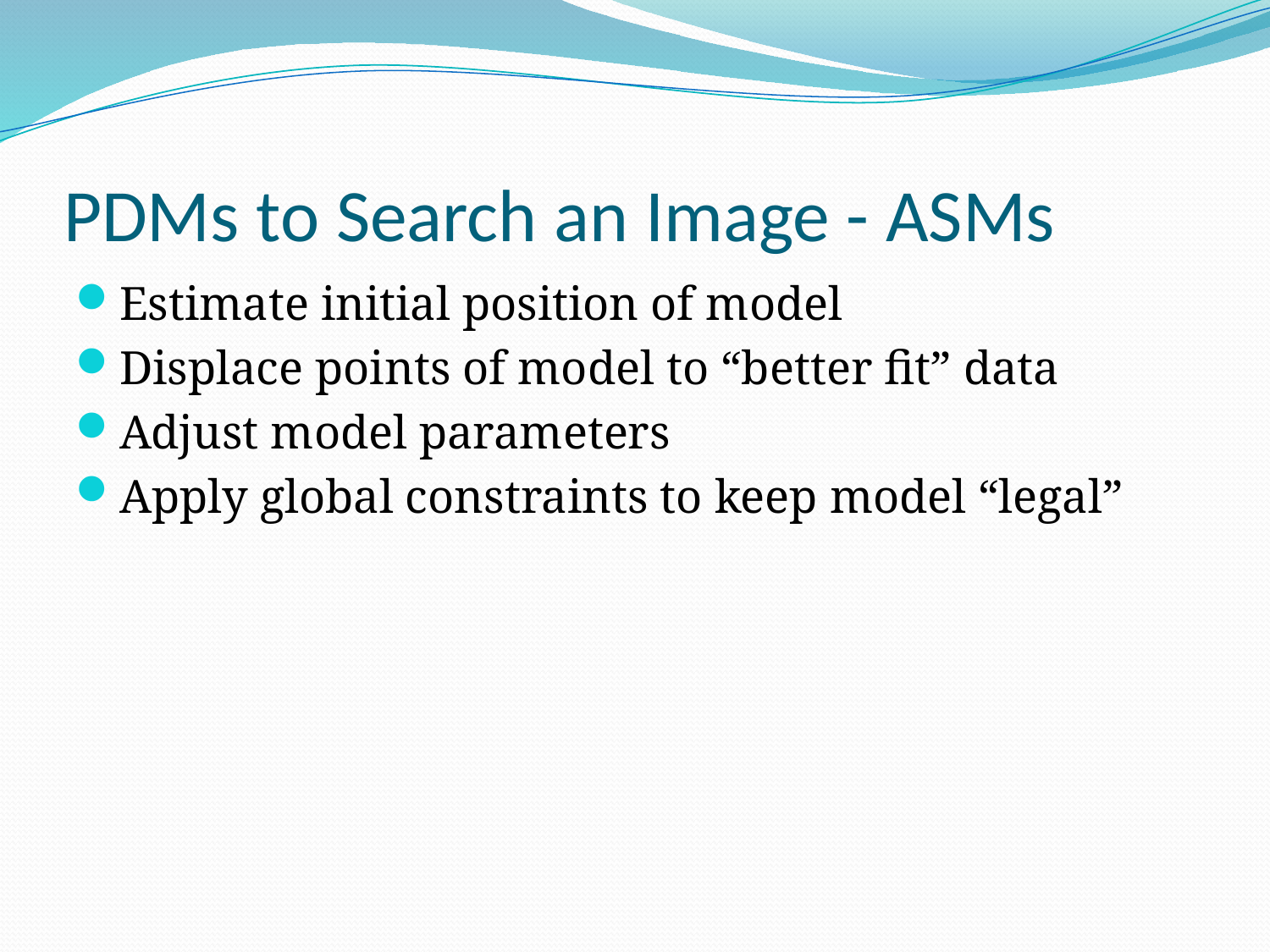

# PDMs to Search an Image - ASMs
Estimate initial position of model
Displace points of model to “better fit” data
Adjust model parameters
Apply global constraints to keep model “legal”